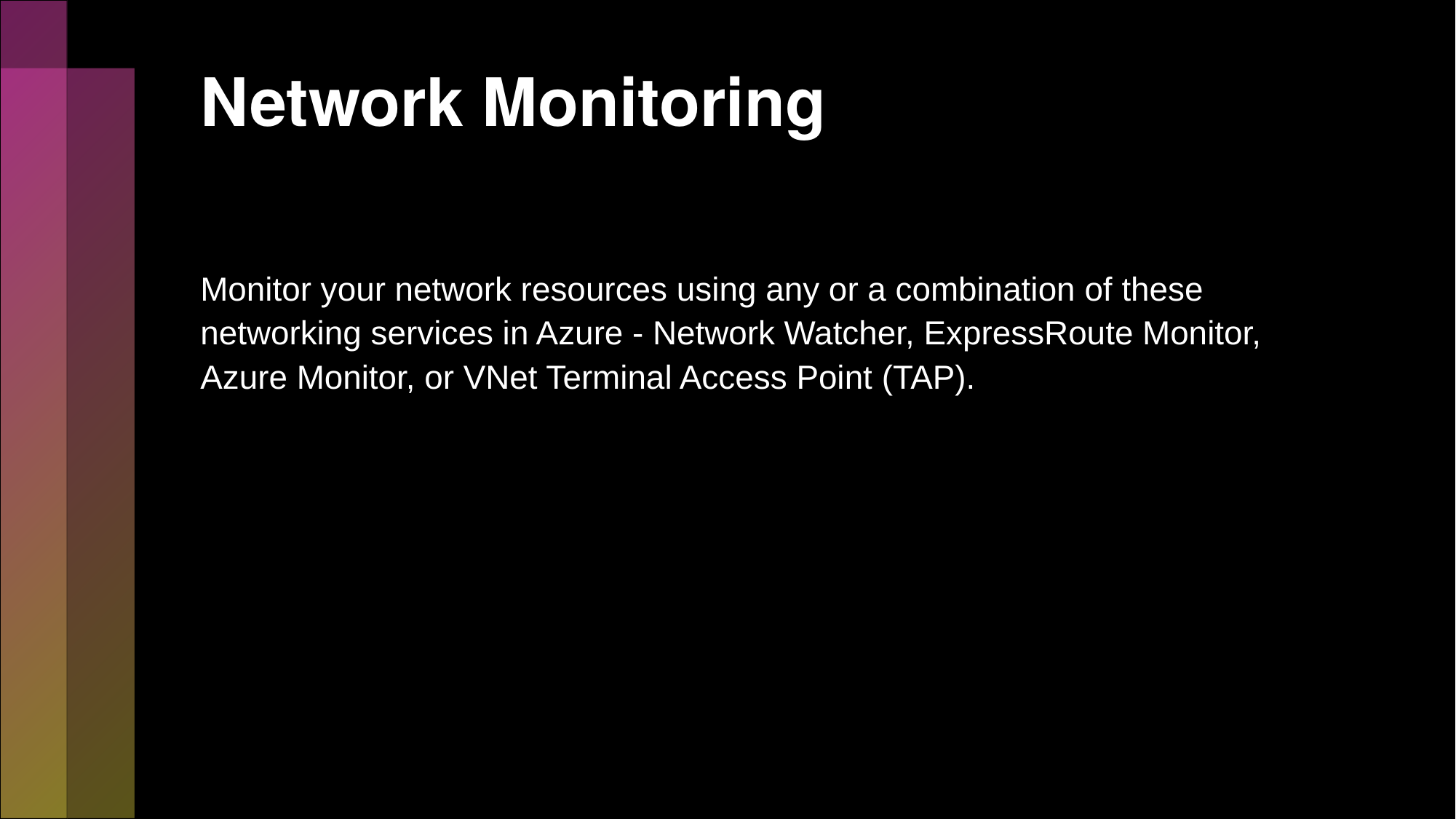

# Network Monitoring
Monitor your network resources using any or a combination of these networking services in Azure - Network Watcher, ExpressRoute Monitor, Azure Monitor, or VNet Terminal Access Point (TAP).